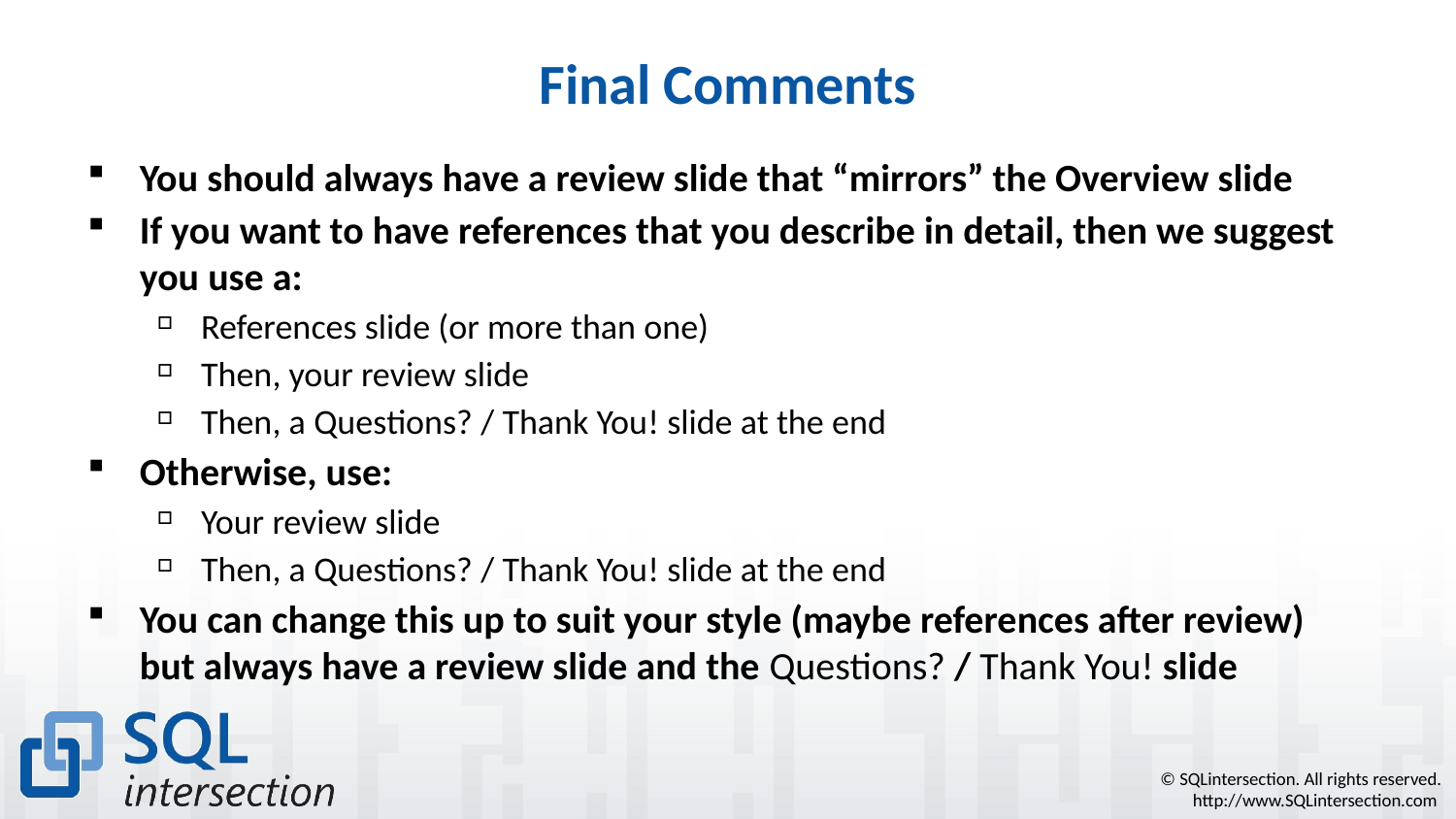

# Final Comments
You should always have a review slide that “mirrors” the Overview slide
If you want to have references that you describe in detail, then we suggest you use a:
References slide (or more than one)
Then, your review slide
Then, a Questions? / Thank You! slide at the end
Otherwise, use:
Your review slide
Then, a Questions? / Thank You! slide at the end
You can change this up to suit your style (maybe references after review) but always have a review slide and the Questions? / Thank You! slide